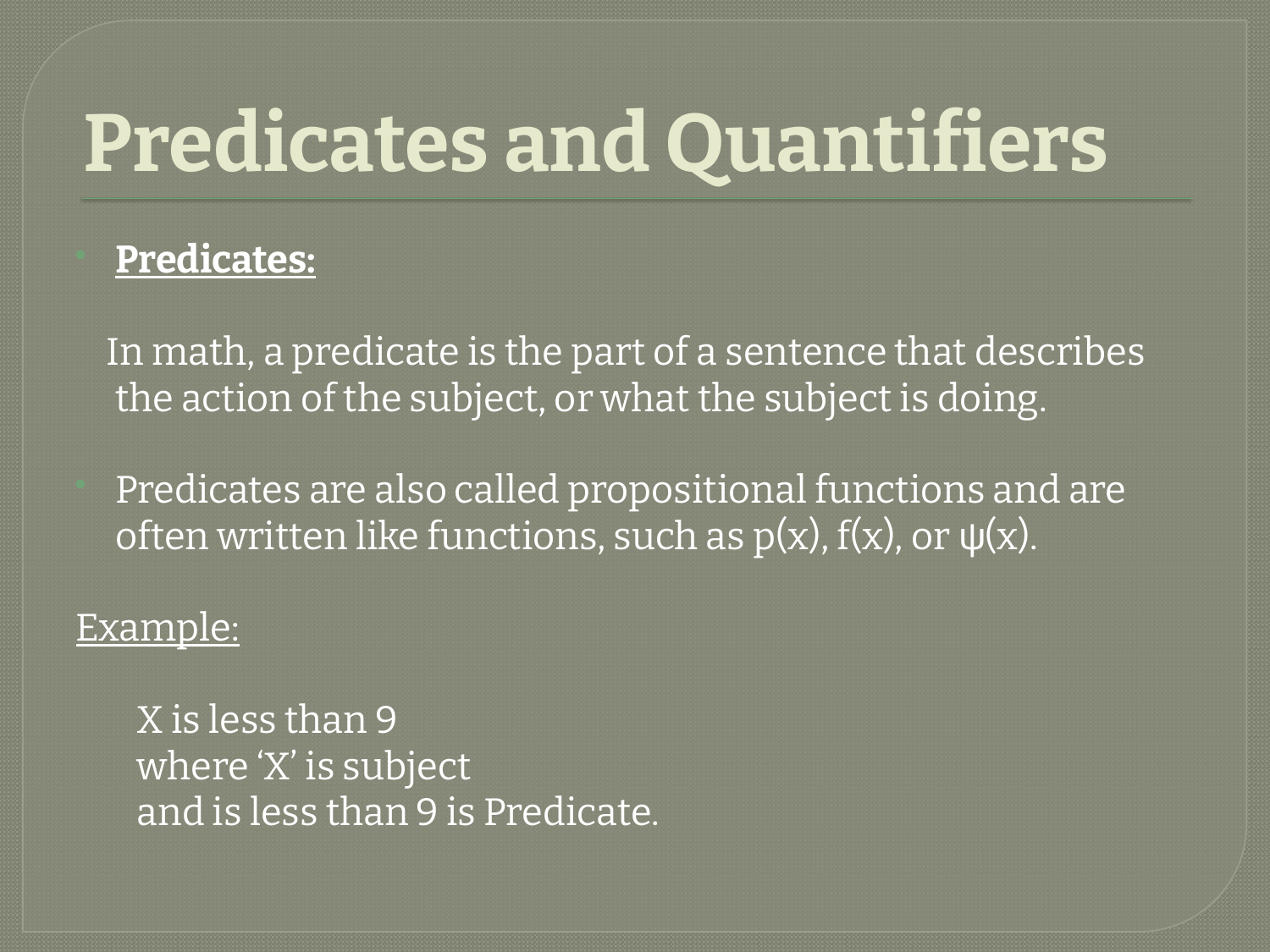

# Predicates and Quantifiers
Predicates:

    In math, a predicate is the part of a sentence that describes the action of the subject, or what the subject is doing.

Predicates are also called propositional functions and are often written like functions, such as p(x), f(x), or ψ(x).

Example:

        X is less than 9
        where ‘X’ is subject
        and is less than 9 is Predicate.